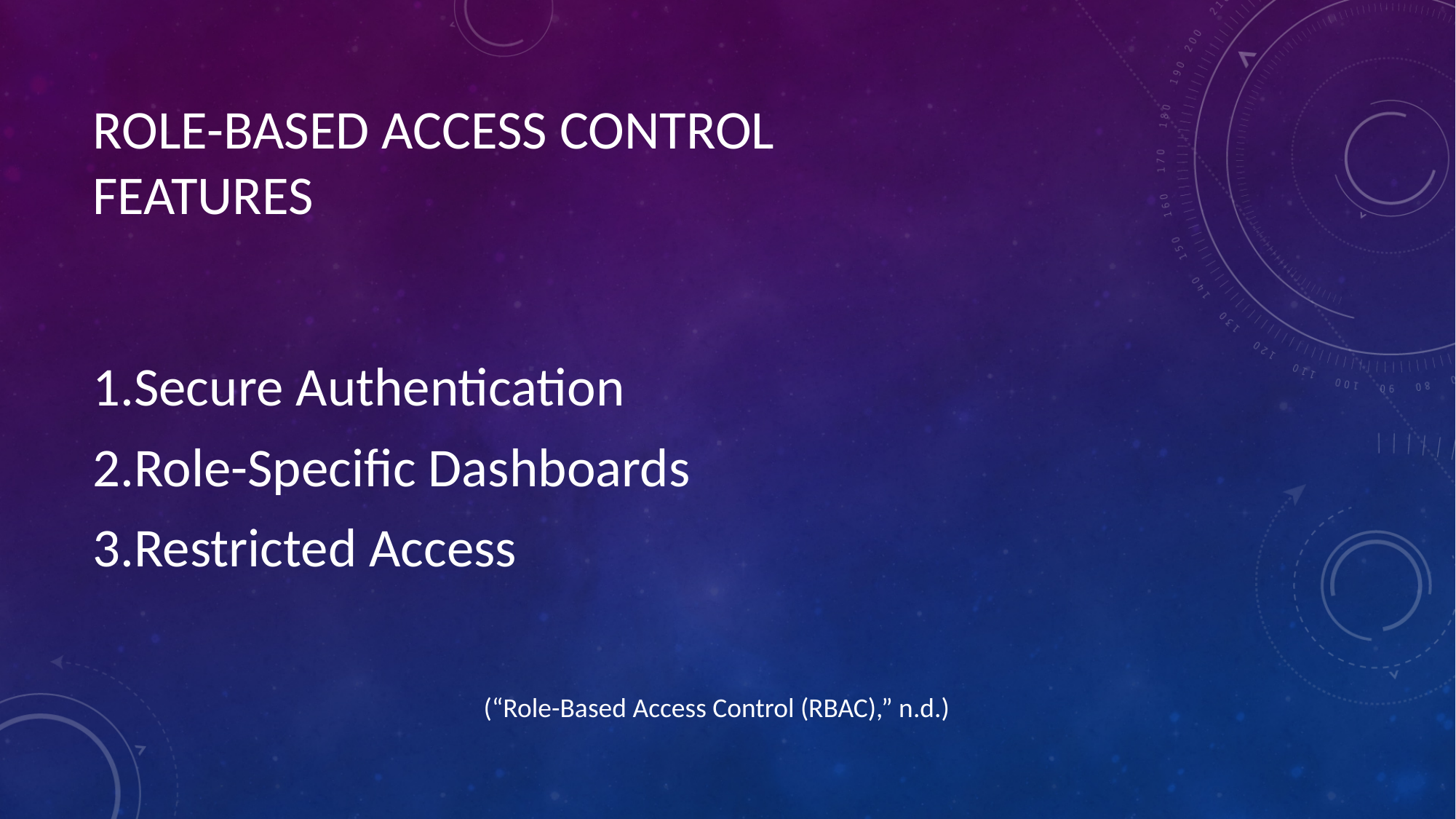

# Role-Based Access Control Features
Secure Authentication
Role-Specific Dashboards
Restricted Access
(“Role-Based Access Control (RBAC),” n.d.)